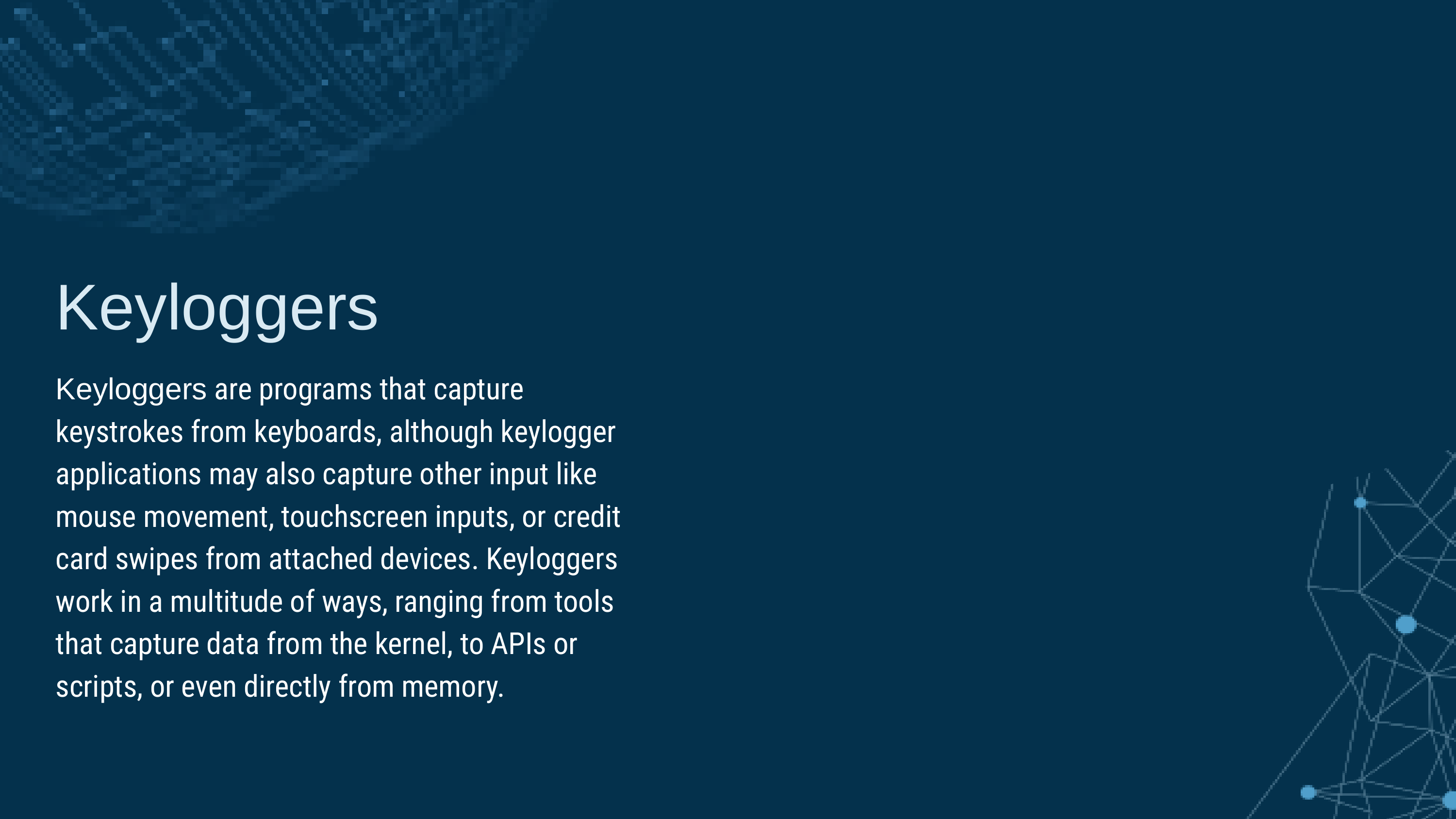

Keyloggers
Keyloggers are programs that capture keystrokes from keyboards, although keylogger applications may also capture other input like mouse movement, touchscreen inputs, or credit card swipes from attached devices. Keyloggers work in a multitude of ways, ranging from tools that capture data from the kernel, to APIs or scripts, or even directly from memory.